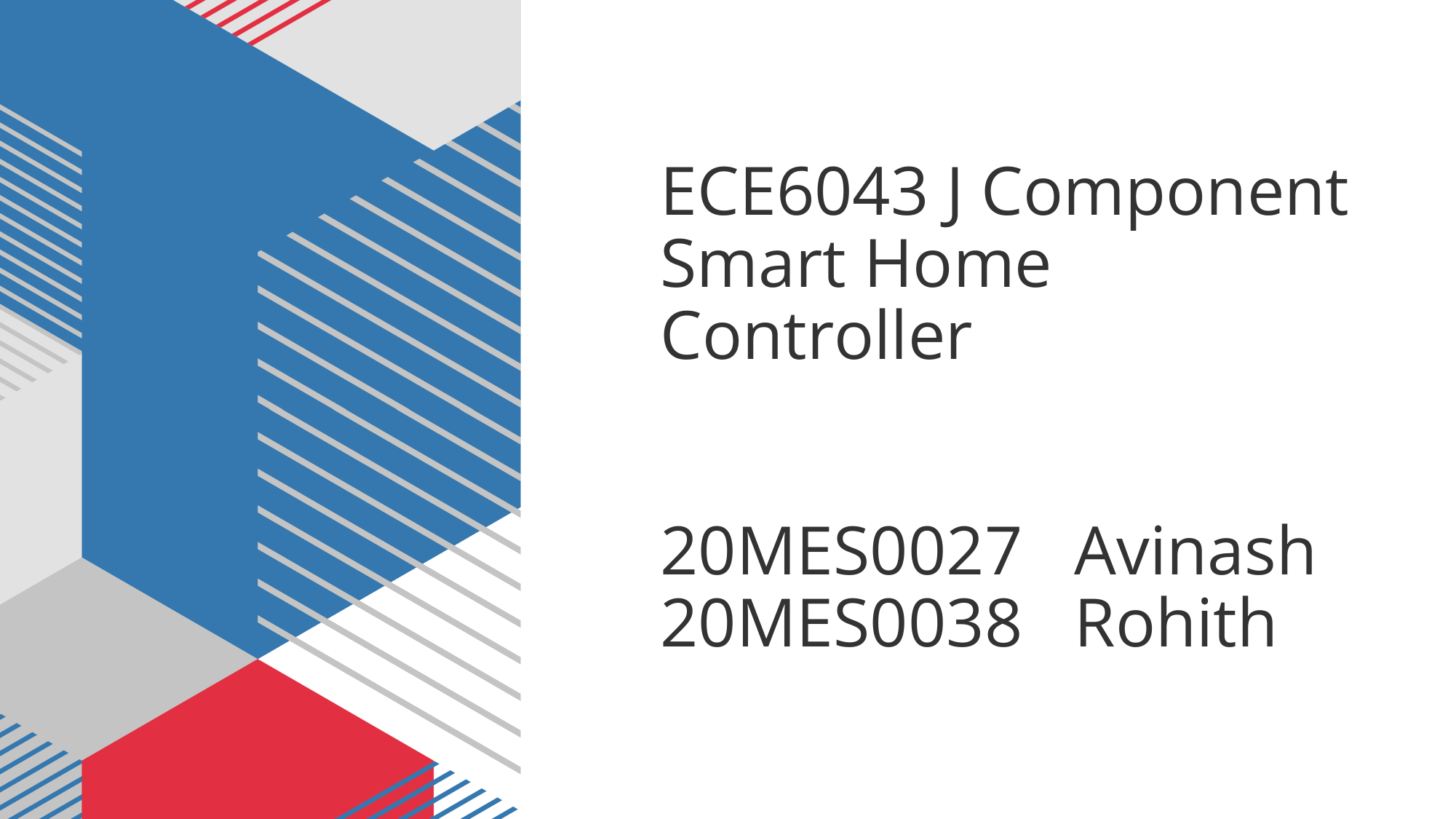

# ECE6043 J Component Smart Home Controller 20MES0027   Avinash 20MES0038   Rohith